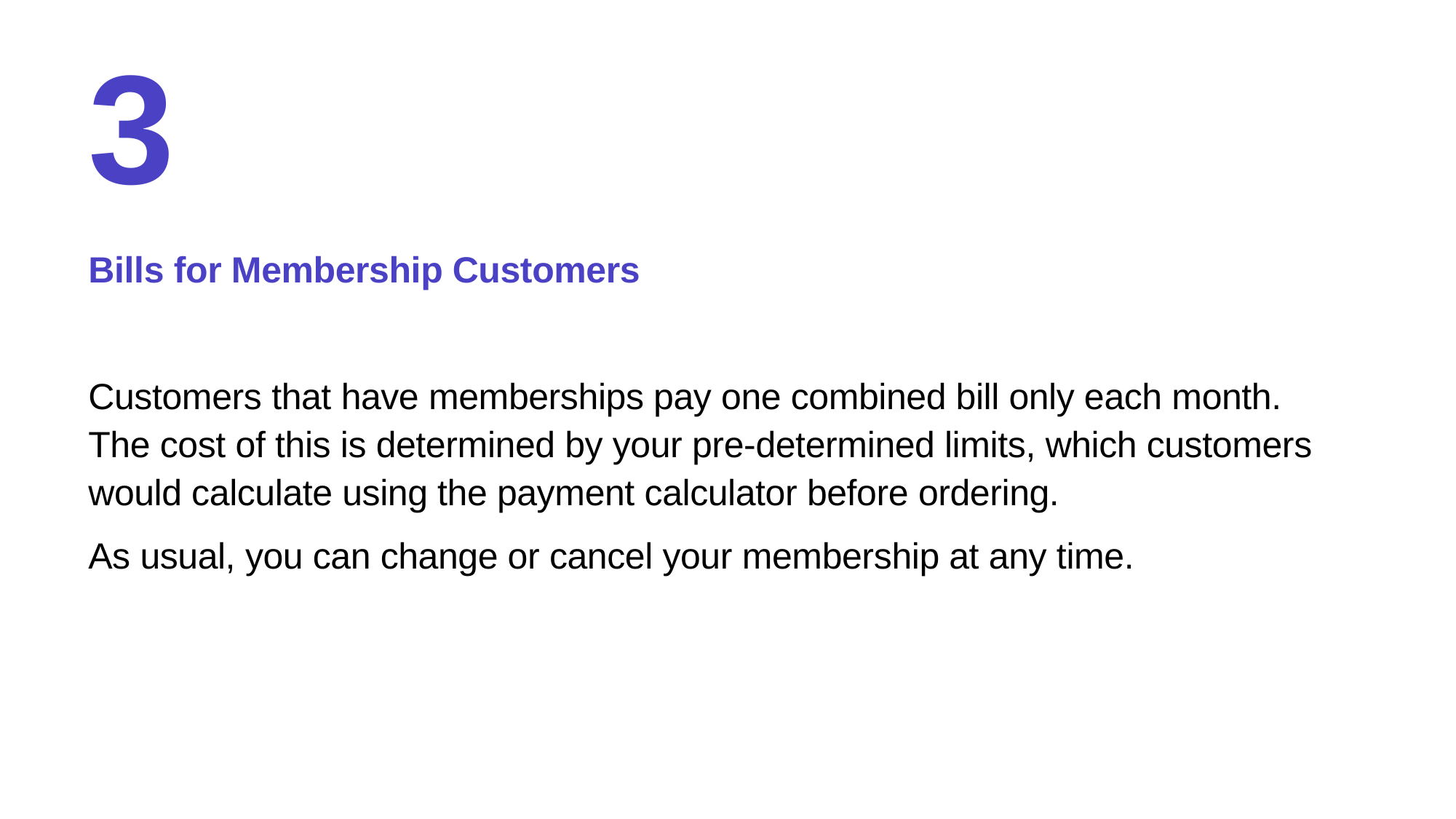

# 3
Bills for Membership Customers

Customers that have memberships pay one combined bill only each month. The cost of this is determined by your pre-determined limits, which customers would calculate using the payment calculator before ordering.
As usual, you can change or cancel your membership at any time.